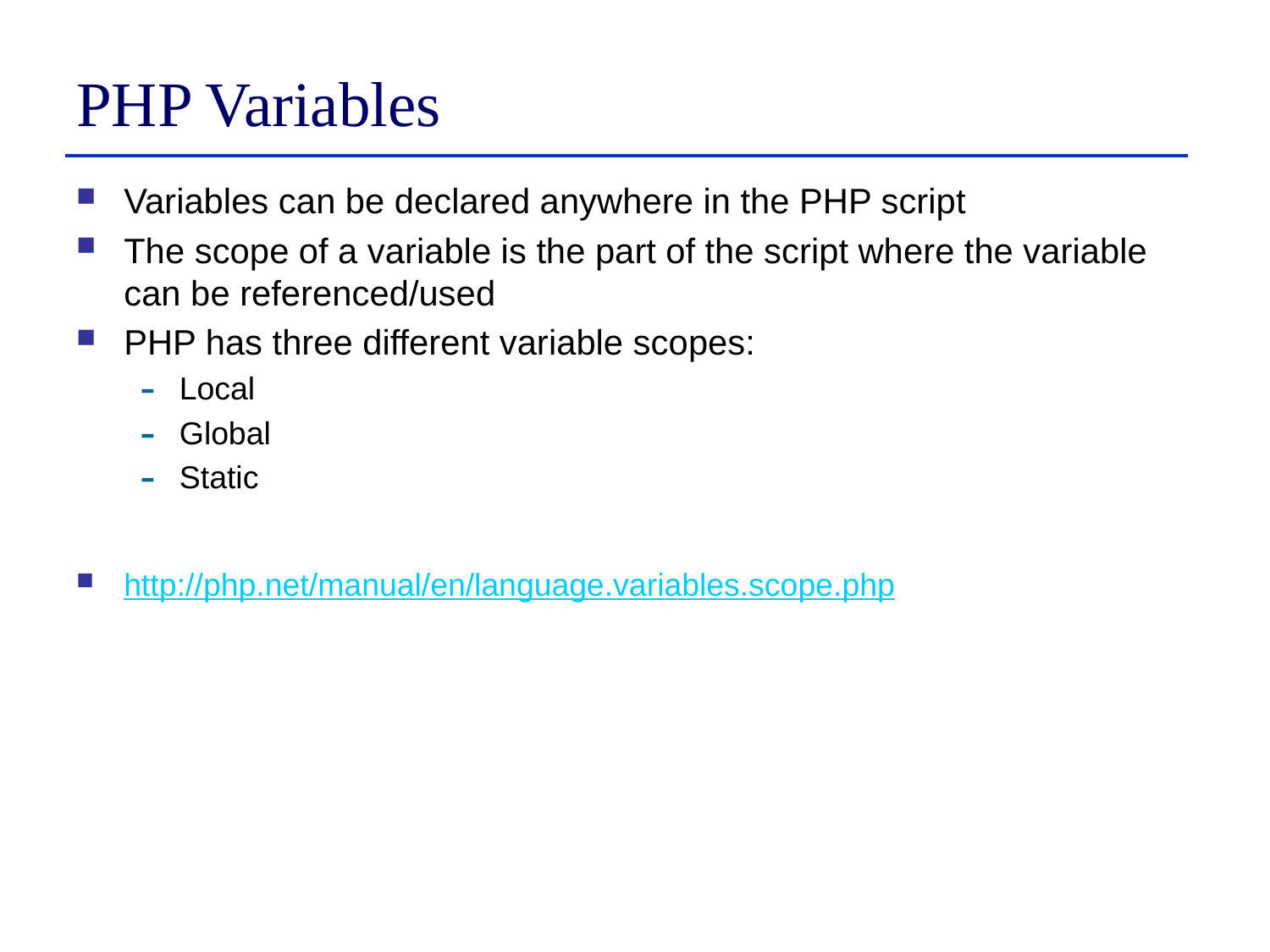

# PHP Variables
Variables can be declared anywhere in the PHP script
The scope of a variable is the part of the script where the variable can be referenced/used
PHP has three different variable scopes:
Local
Global
Static

http://php.net/manual/en/language.variables.scope.php